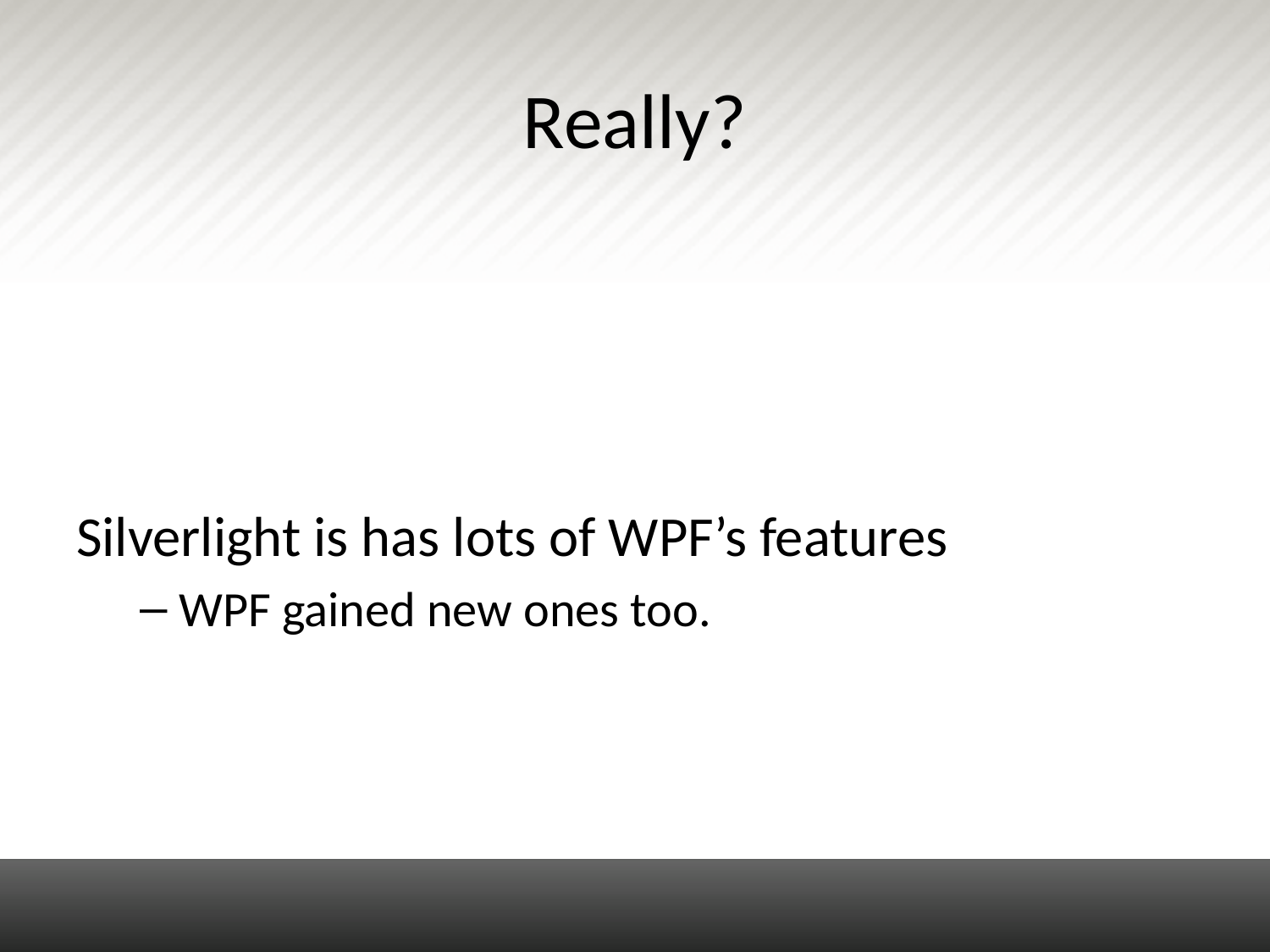

# Really?
Silverlight is has lots of WPF’s features
WPF gained new ones too.